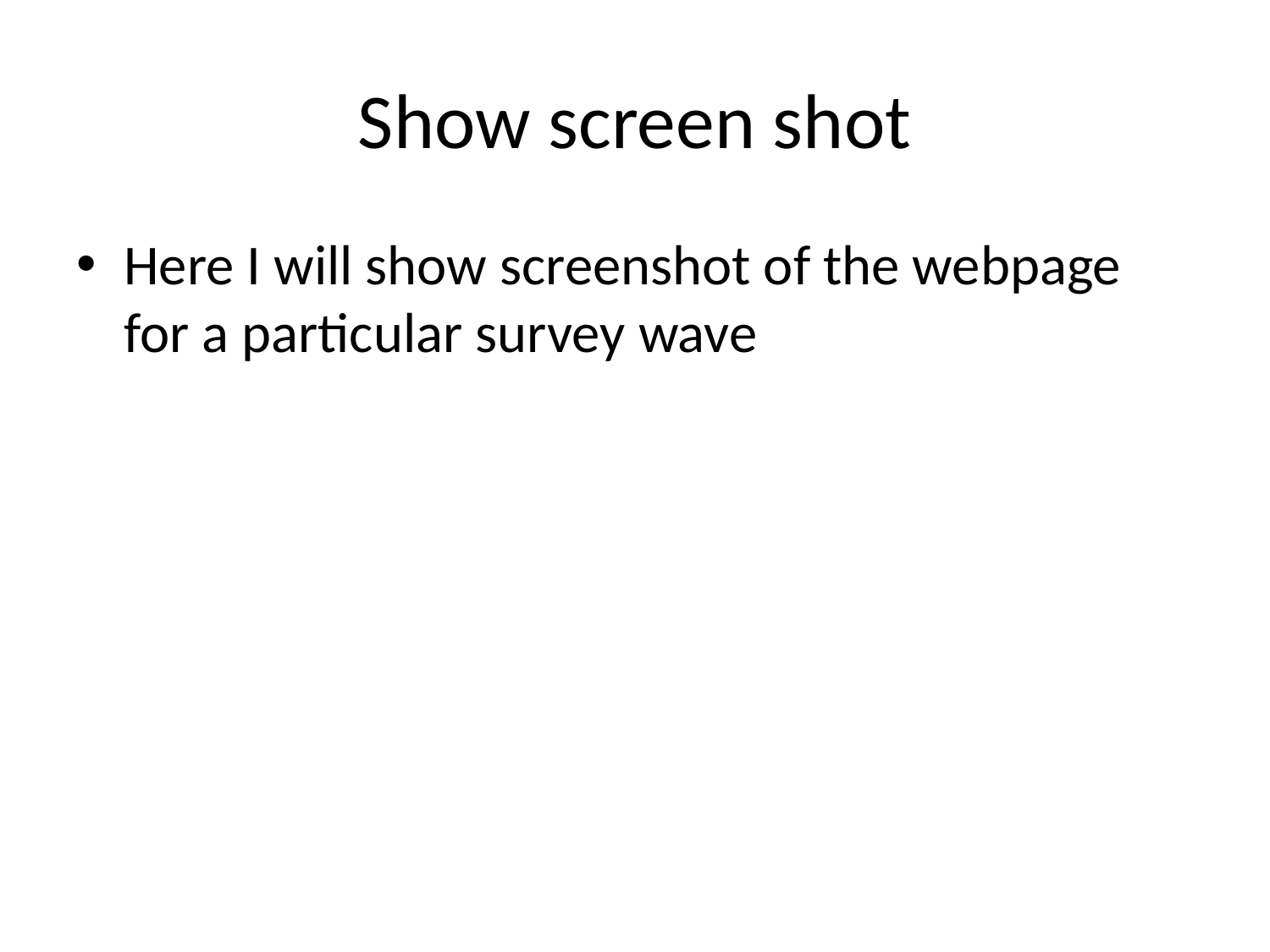

# Show screen shot
Here I will show screenshot of the webpage for a particular survey wave